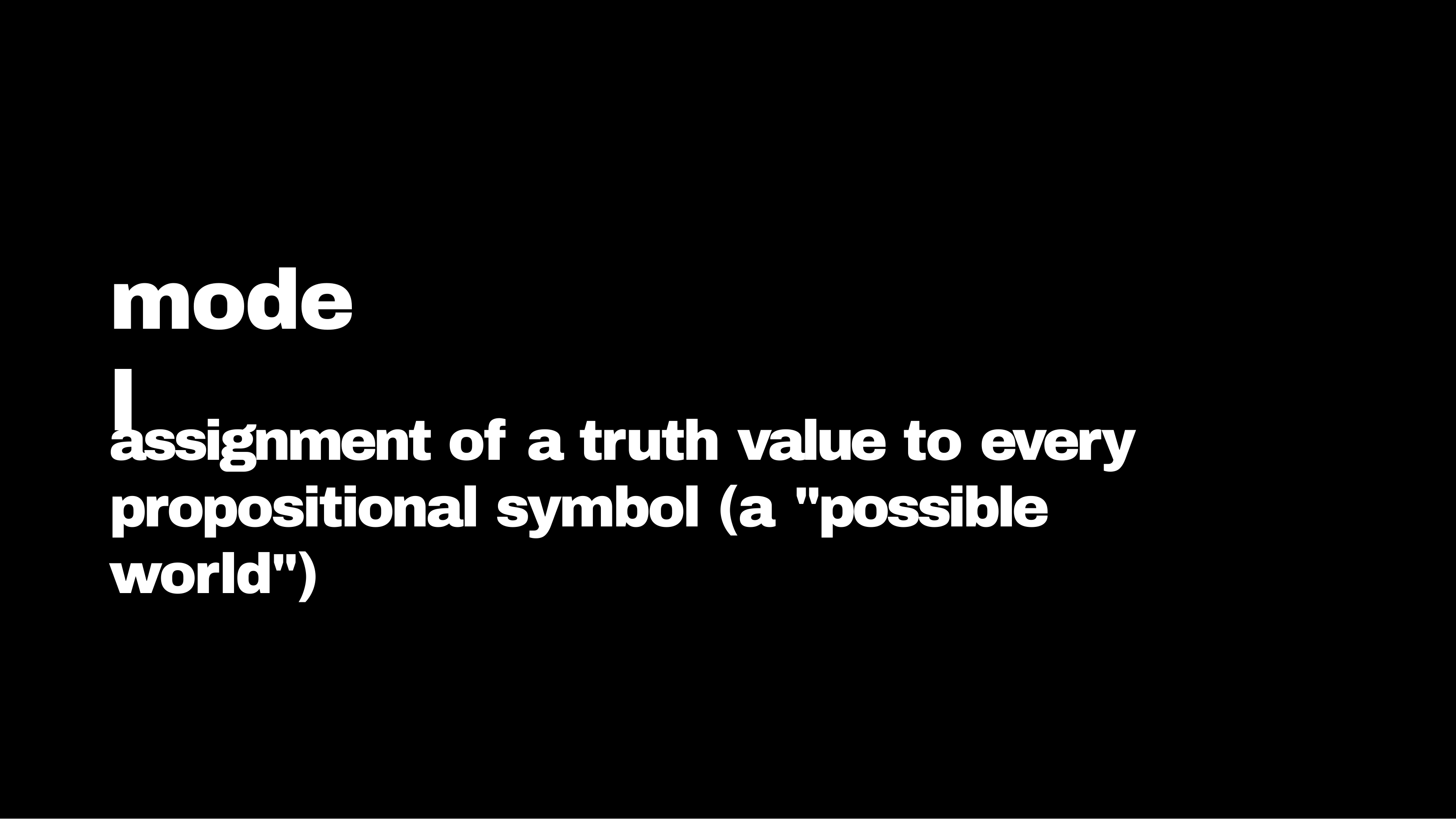

model
assignment of a truth value to every  propositional symbol (a "possible world")